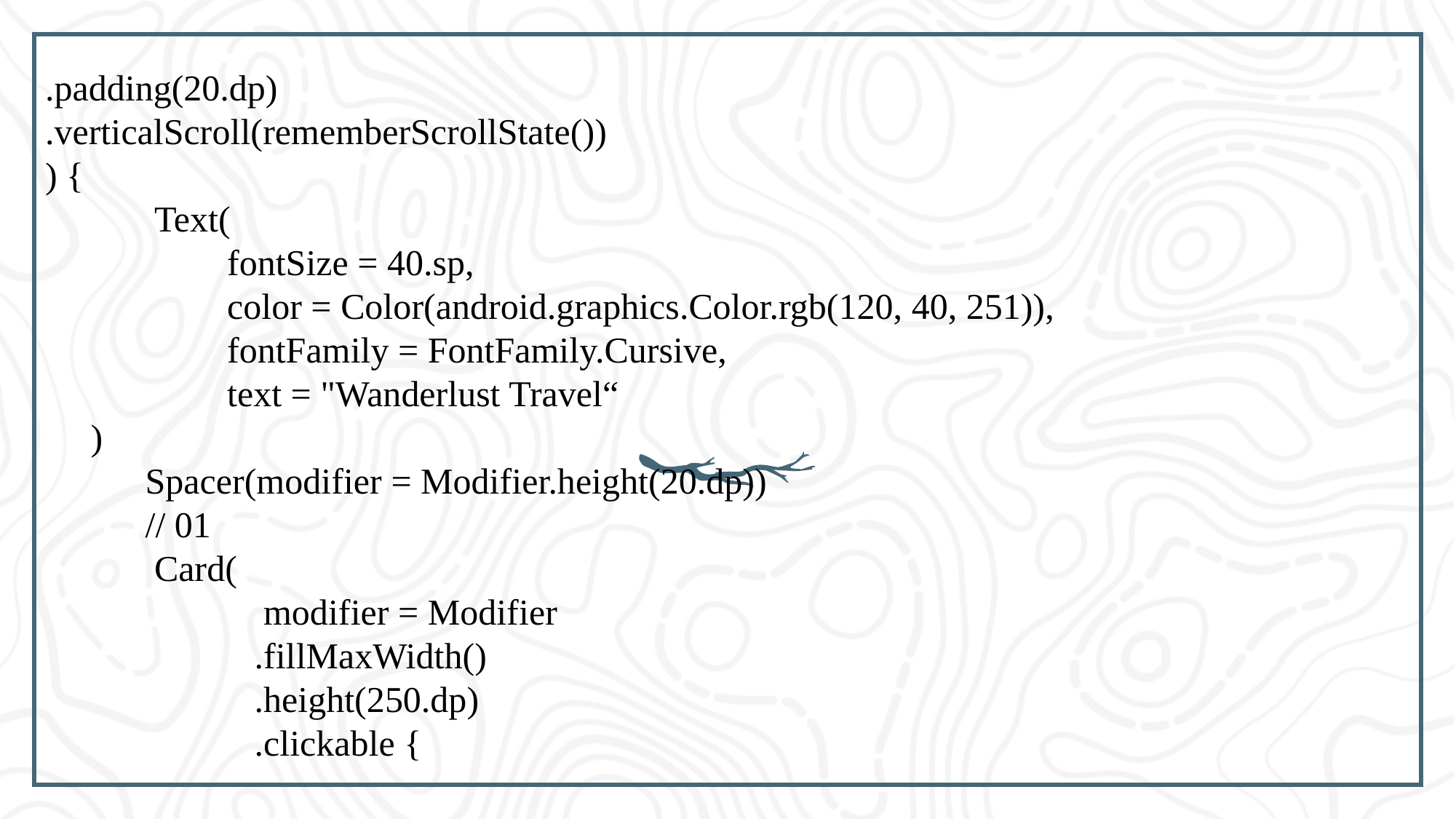

#
.padding(20.dp)
.verticalScroll(rememberScrollState())
) {
	Text(
	        fontSize = 40.sp,
                    color = Color(android.graphics.Color.rgb(120, 40, 251)),
                    fontFamily = FontFamily.Cursive,
                    text = "Wanderlust Travel“
     )
           Spacer(modifier = Modifier.height(20.dp))
           // 01
	Card(
		modifier = Modifier
                       .fillMaxWidth()
                       .height(250.dp)
                       .clickable {